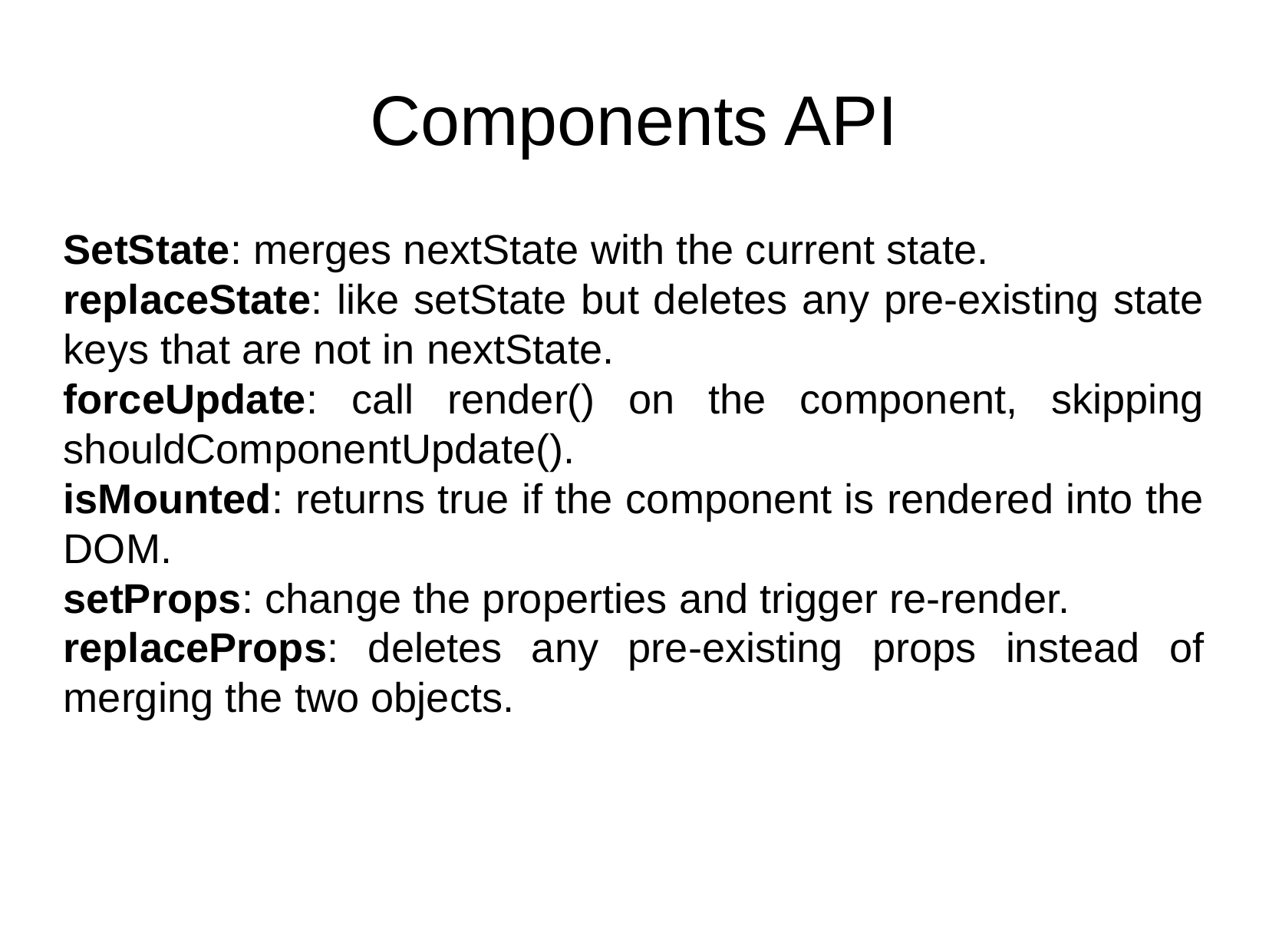

Components API
SetState: merges nextState with the current state.
replaceState: like setState but deletes any pre-existing state keys that are not in nextState.
forceUpdate: call render() on the component, skipping shouldComponentUpdate().
isMounted: returns true if the component is rendered into the DOM.
setProps: change the properties and trigger re-render.
replaceProps: deletes any pre-existing props instead of merging the two objects.